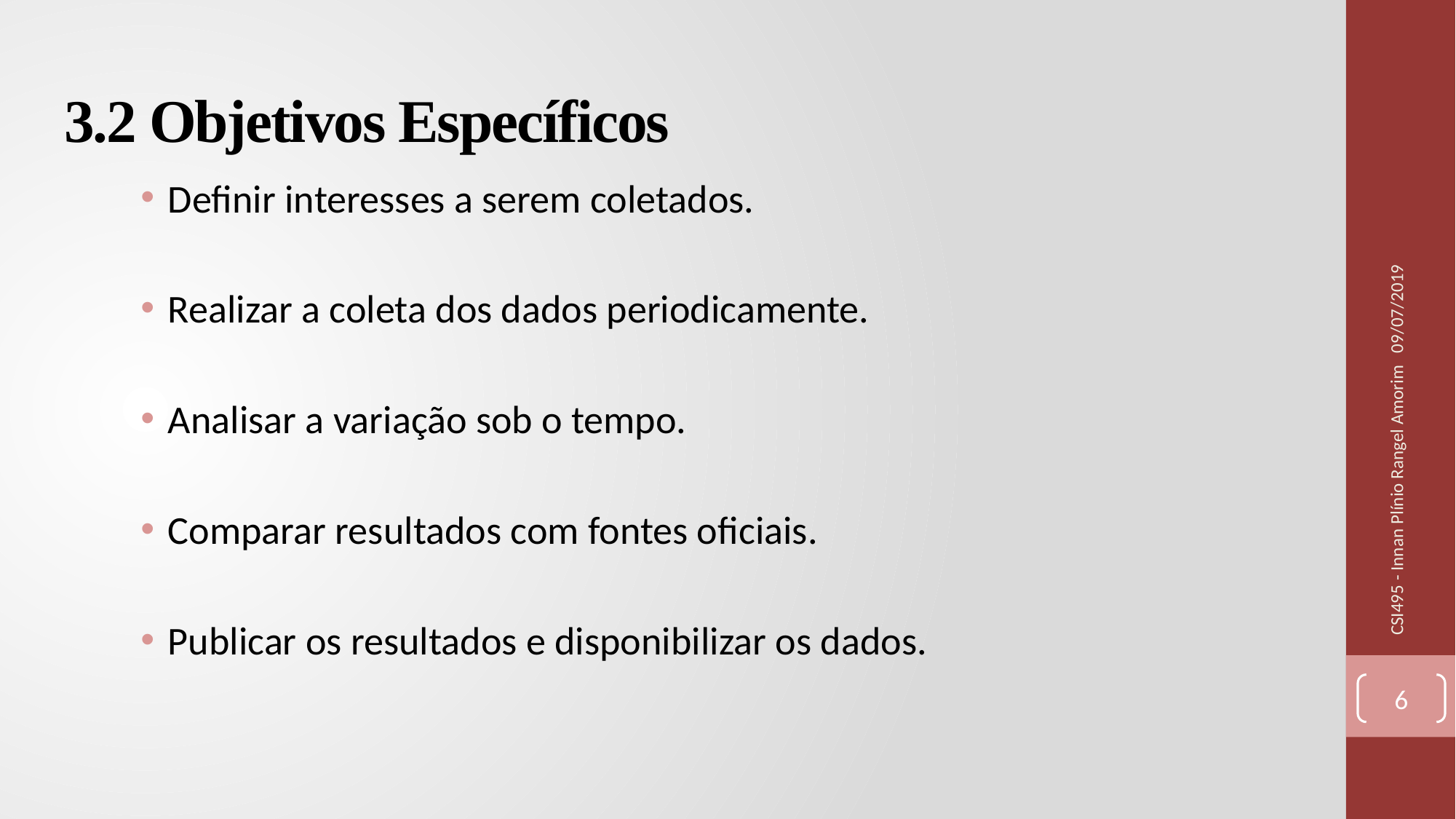

3.2 Objetivos Específicos
Definir interesses a serem coletados.

Realizar a coleta dos dados periodicamente.

Analisar a variação sob o tempo.

Comparar resultados com fontes oficiais.

Publicar os resultados e disponibilizar os dados.
09/07/2019
CSI495 - Innan Plínio Rangel Amorim
6